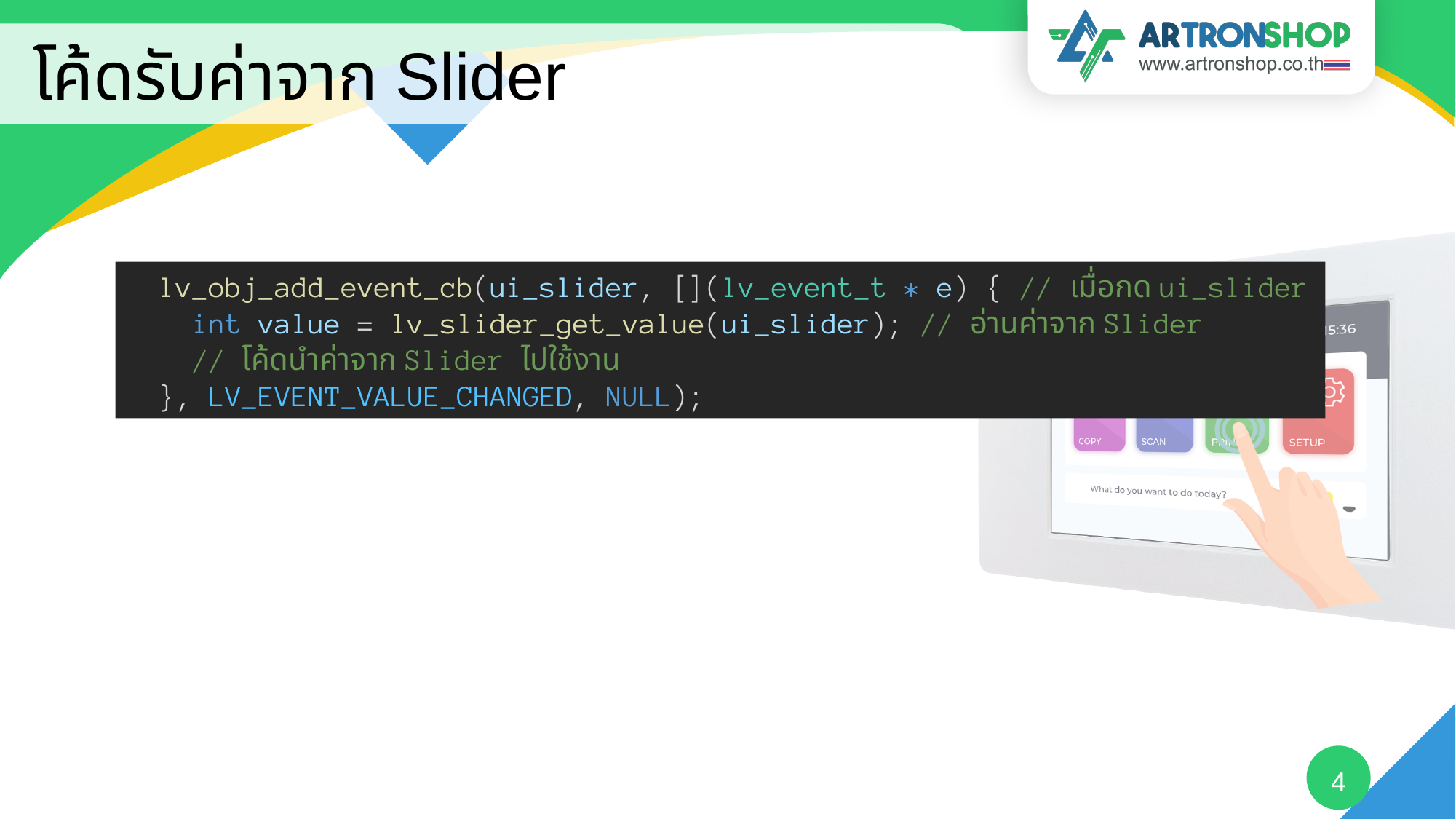

# โค้ดรับค่าจาก Slider
  lv_obj_add_event_cb(ui_slider, [](lv_event_t * e) { // เมื่อกด ui_slider
    int value = lv_slider_get_value(ui_slider); // อ่านค่าจาก Slider
    // โค้ดนำค่าจาก Slider ไปใช้งาน
  }, LV_EVENT_VALUE_CHANGED, NULL);
4